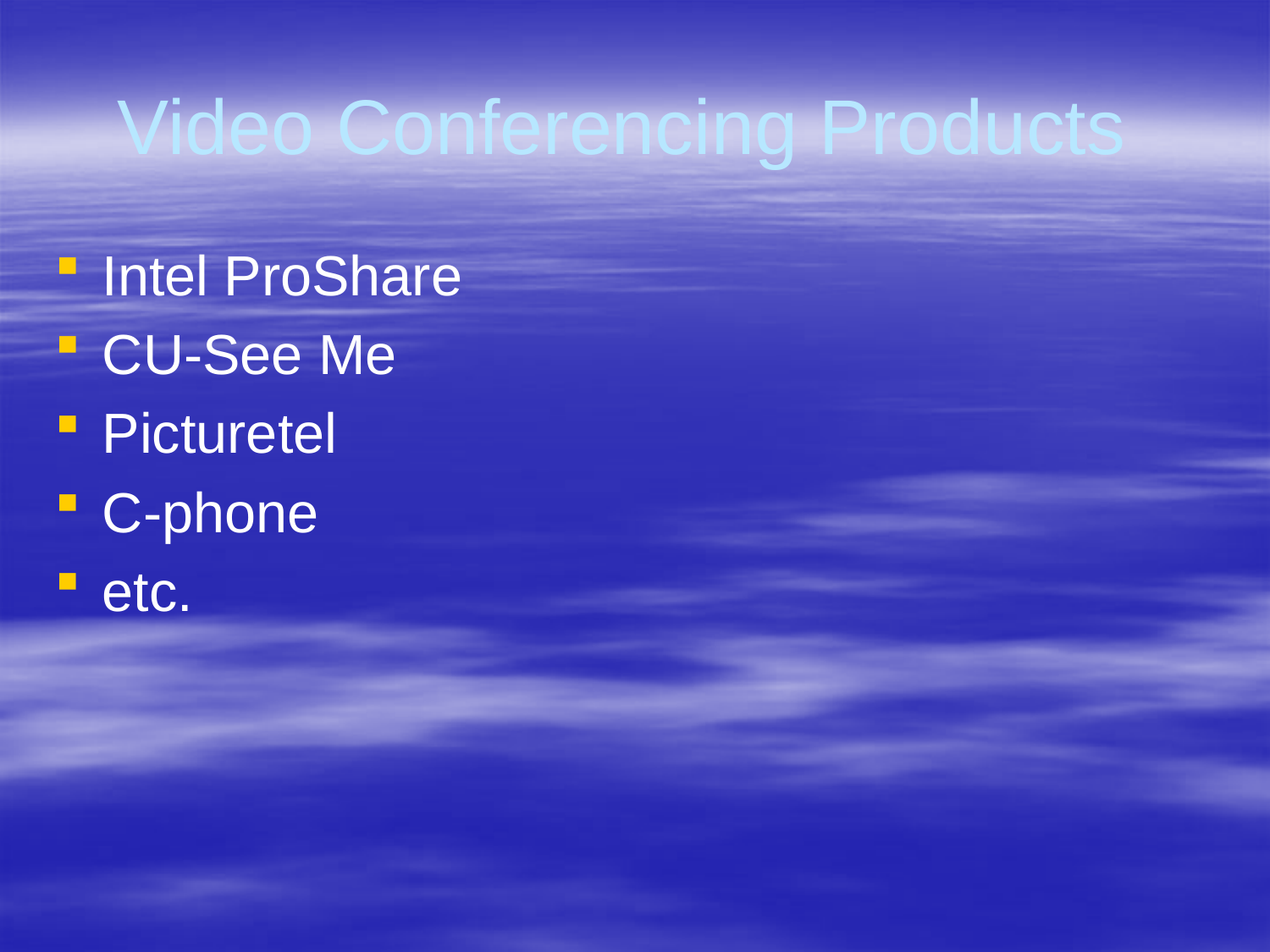

# Video Conferencing Products
Intel ProShare
CU-See Me
Picturetel
C-phone
etc.